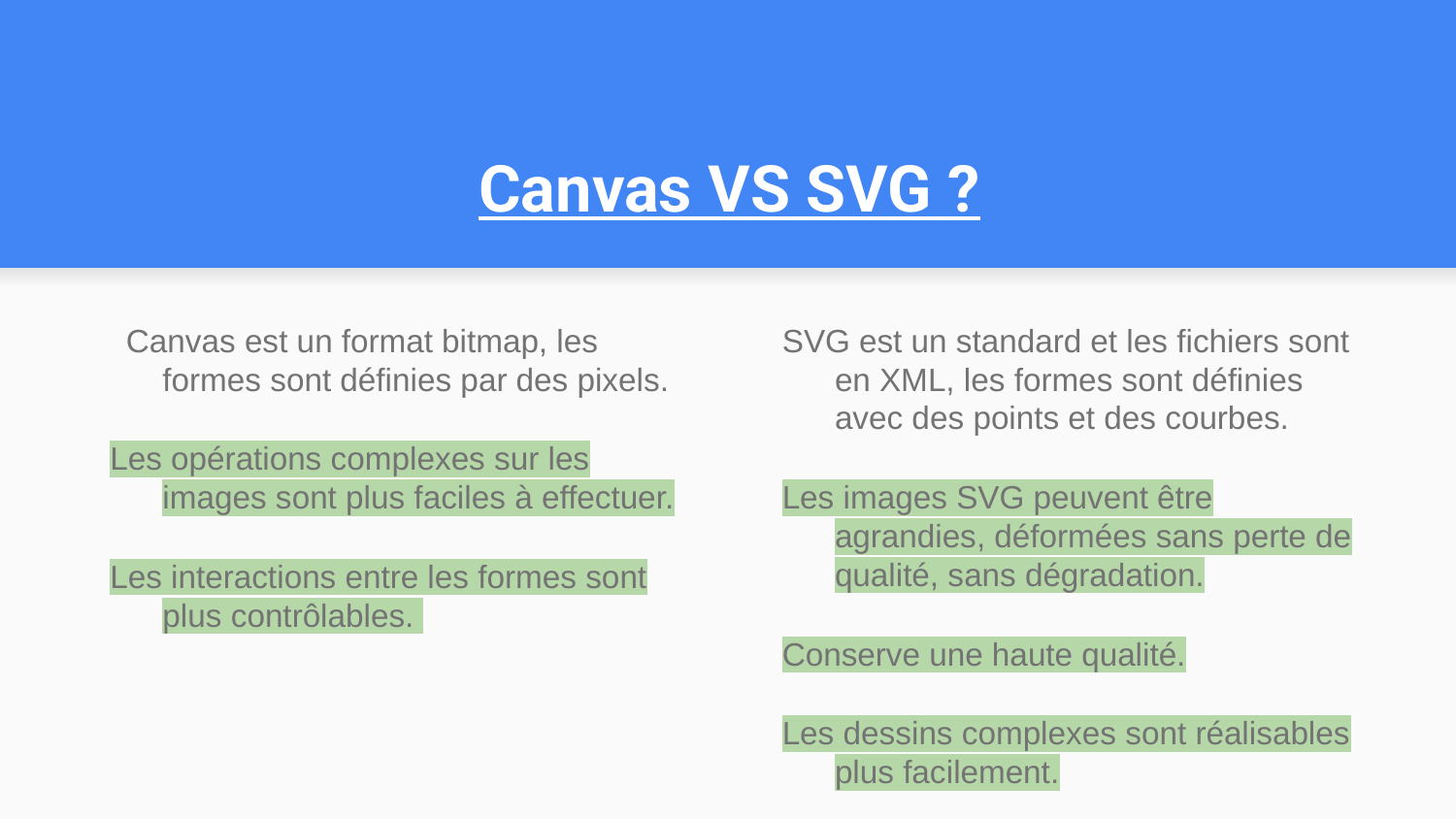

# Canvas VS SVG ?
SVG est un standard et les fichiers sont en XML, les formes sont définies avec des points et des courbes.
Les images SVG peuvent être agrandies, déformées sans perte de qualité, sans dégradation.
Conserve une haute qualité.
Les dessins complexes sont réalisables plus facilement.

Canvas est un format bitmap, les formes sont définies par des pixels.
Les opérations complexes sur les images sont plus faciles à effectuer.
Les interactions entre les formes sont plus contrôlables.